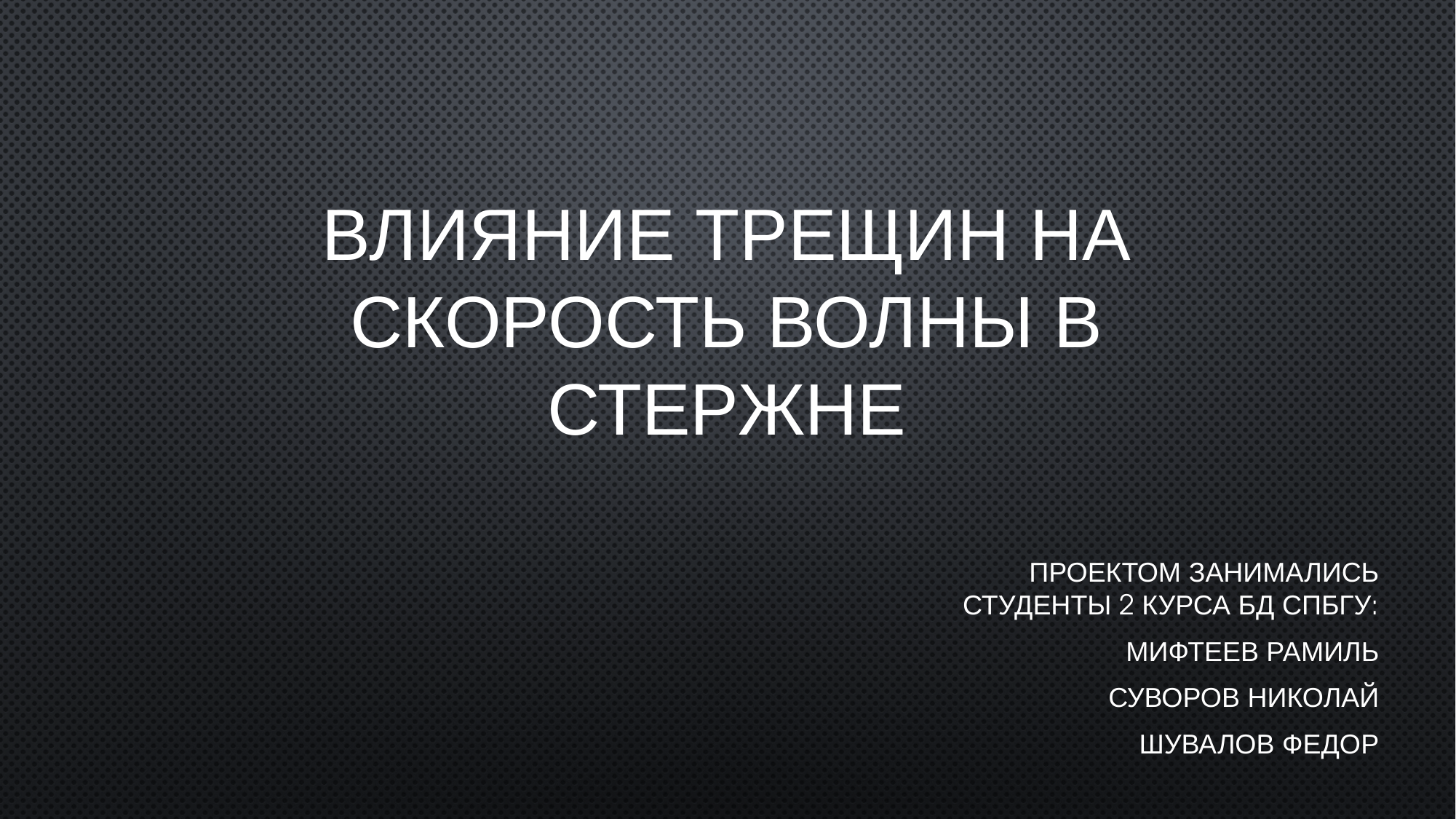

# Влияние трещин на скорость волны в стержне
Проектом занимались
 студенты 2 курса БД СПбГУ:
Мифтеев Рамиль
Суворов Николай
Шувалов Федор